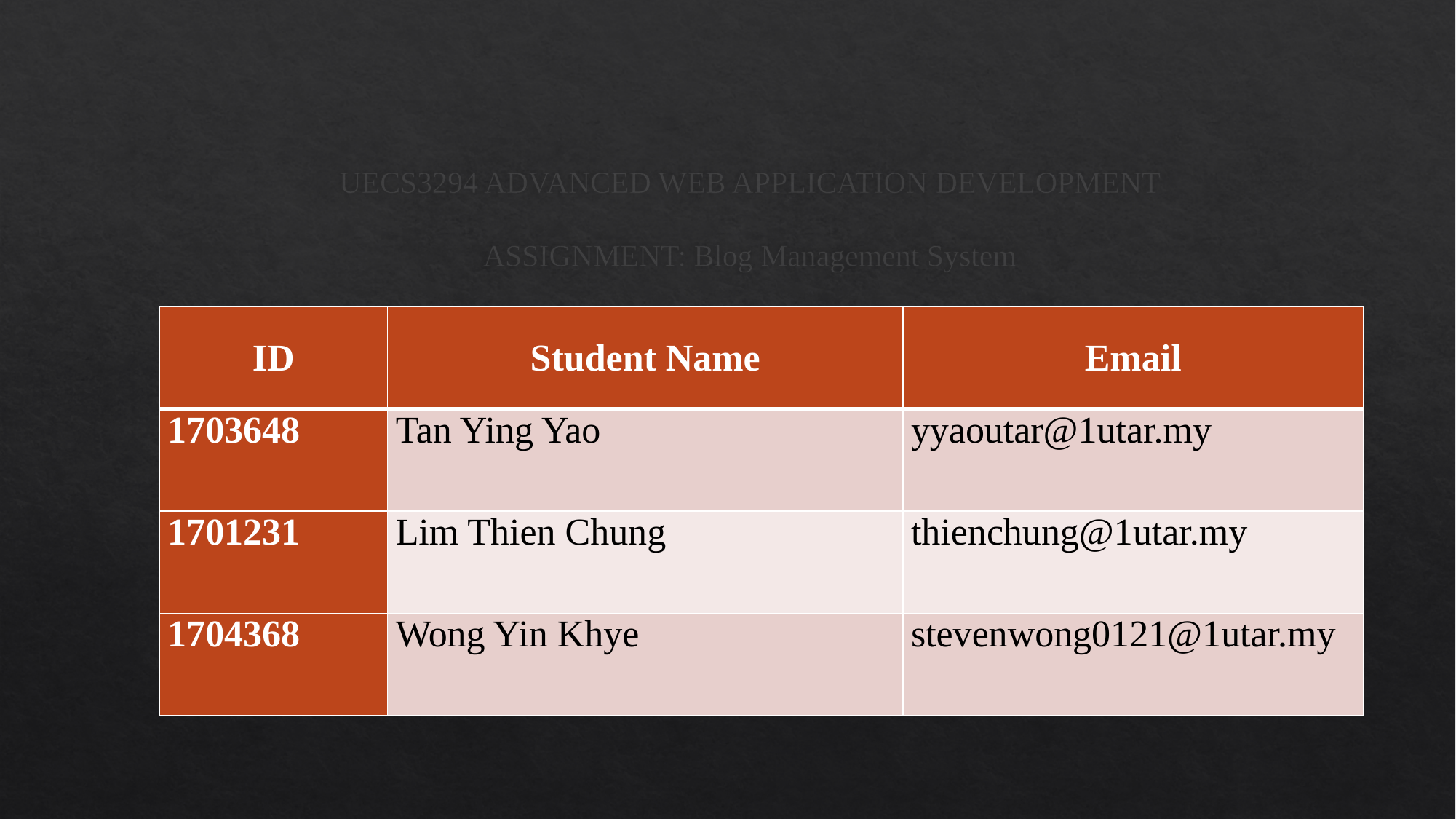

# UECS3294 ADVANCED WEB APPLICATION DEVELOPMENT   ASSIGNMENT: Blog Management System   January 2021 Trimester
| ID | Student Name | Email |
| --- | --- | --- |
| 1703648 | Tan Ying Yao | yyaoutar@1utar.my |
| 1701231 | Lim Thien Chung | thienchung@1utar.my |
| 1704368 | Wong Yin Khye | stevenwong0121@1utar.my |